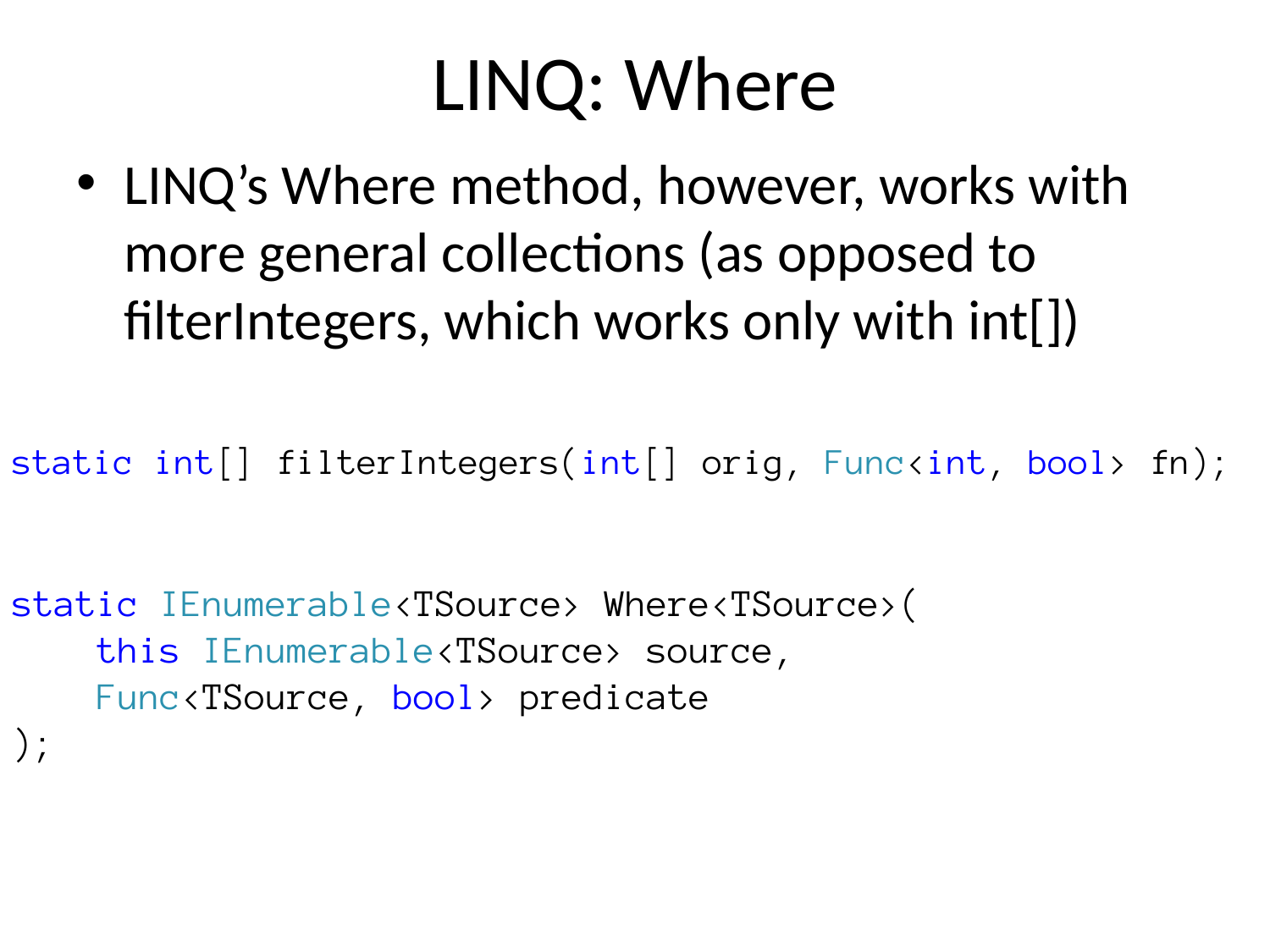

# LINQ: Where
LINQ’s Where method, however, works with more general collections (as opposed to filterIntegers, which works only with int[])
static int[] filterIntegers(int[] orig, Func<int, bool> fn);
static IEnumerable<TSource> Where<TSource>(
    this IEnumerable<TSource> source,
    Func<TSource, bool> predicate
);